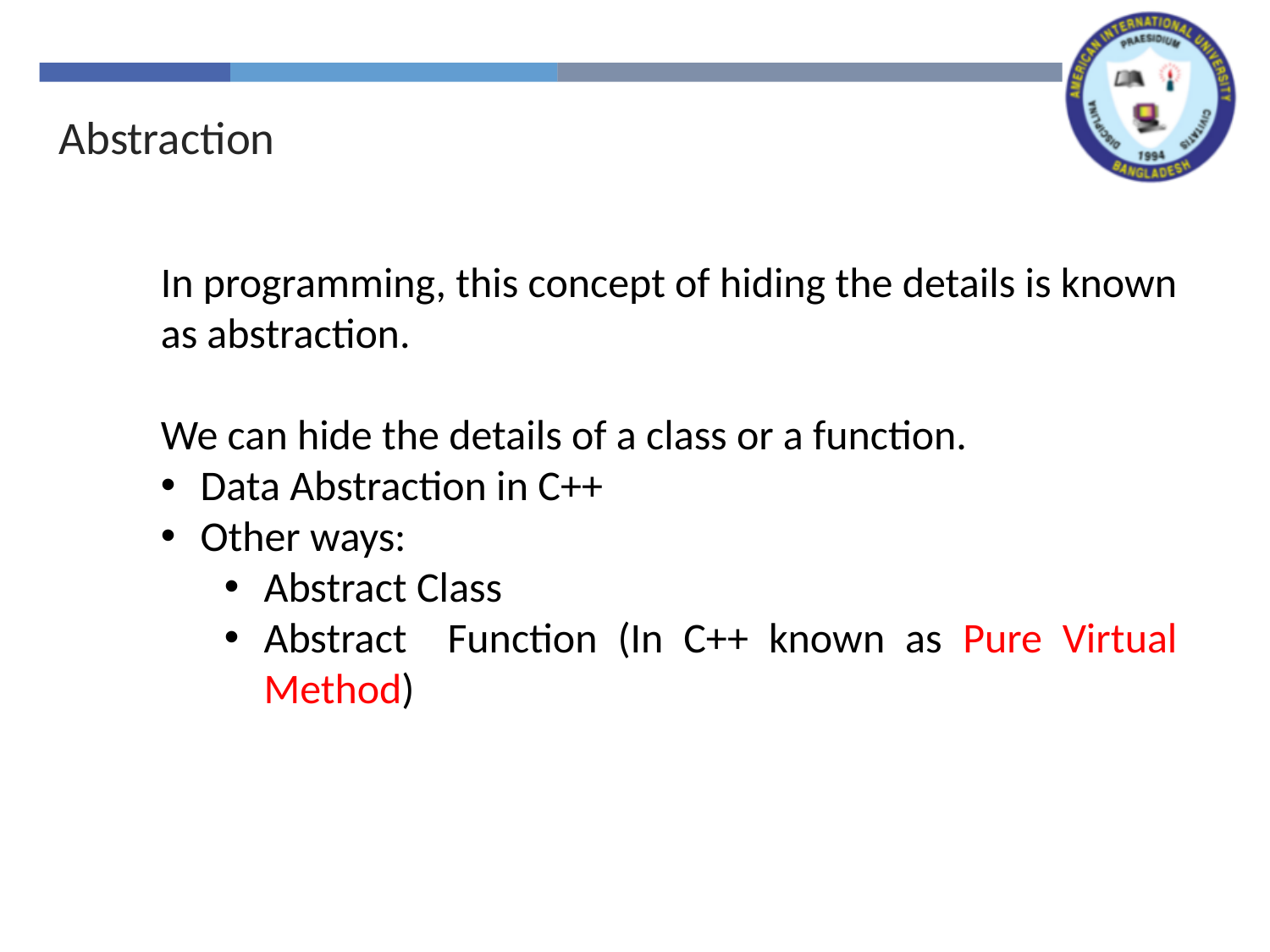

Abstraction
In programming, this concept of hiding the details is known as abstraction.

We can hide the details of a class or a function.
Data Abstraction in C++
Other ways:
Abstract Class
Abstract  Function (In C++ known as Pure Virtual Method)